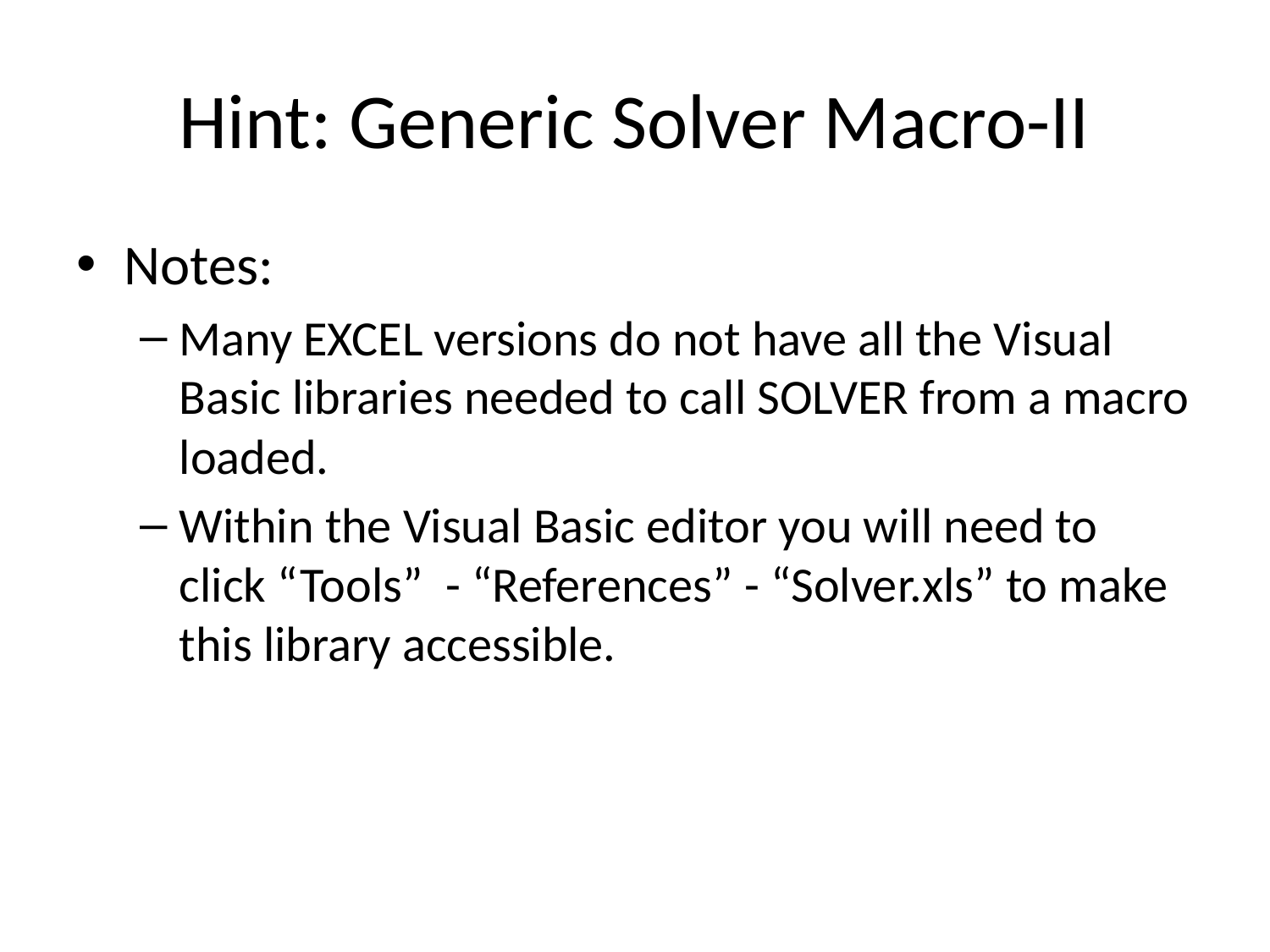

# Hint: Generic Solver Macro-II
Notes:
Many EXCEL versions do not have all the Visual Basic libraries needed to call SOLVER from a macro loaded.
Within the Visual Basic editor you will need to click “Tools”  - “References” - “Solver.xls” to make this library accessible.